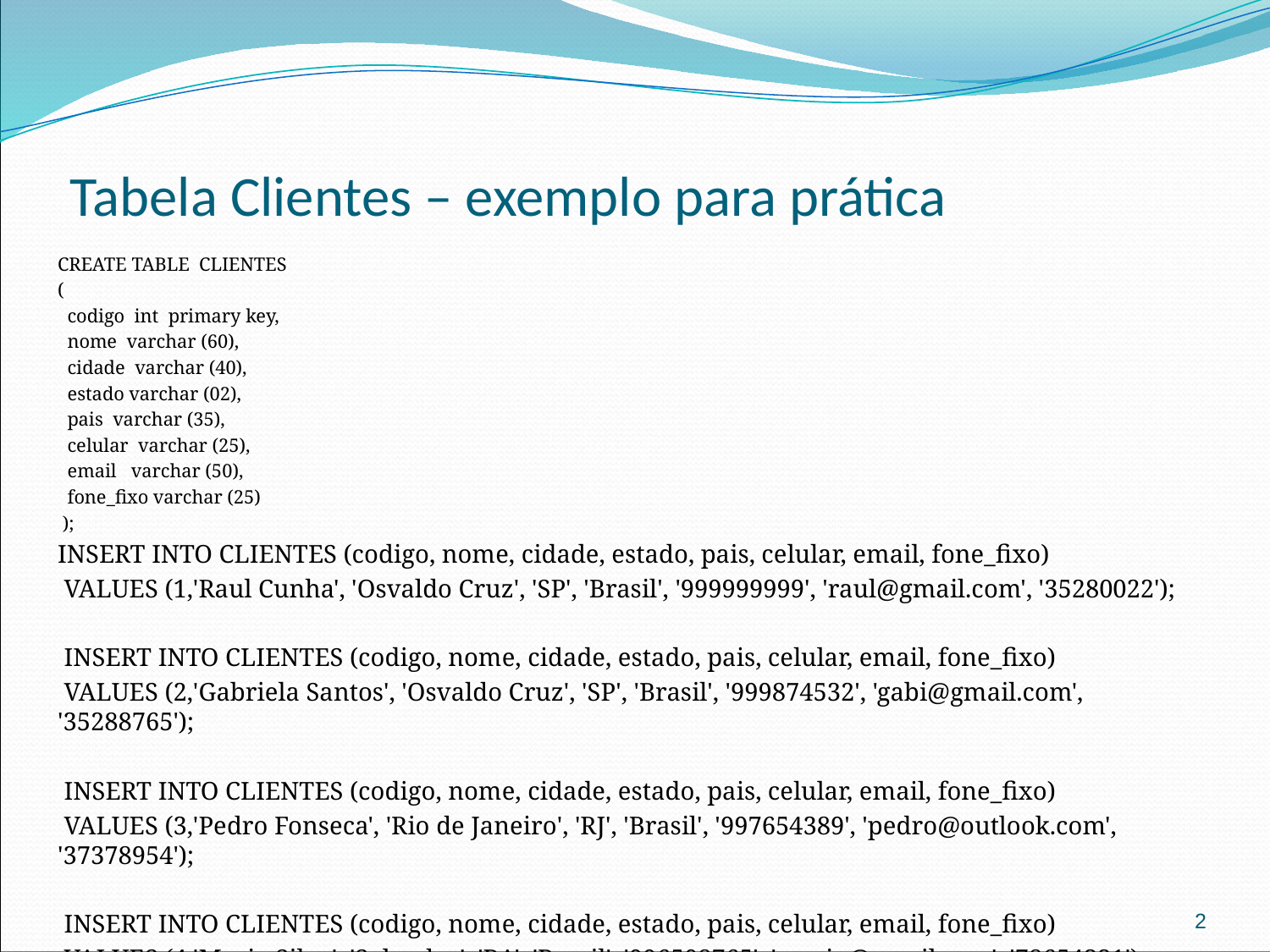

# Tabela Clientes – exemplo para prática
CREATE TABLE  CLIENTES
(
  codigo  int  primary key,
  nome  varchar (60),
  cidade  varchar (40),
  estado varchar (02),
  pais  varchar (35),
  celular  varchar (25),
  email   varchar (50),
  fone_fixo varchar (25)
 );
INSERT INTO CLIENTES (codigo, nome, cidade, estado, pais, celular, email, fone_fixo)
 VALUES (1,'Raul Cunha', 'Osvaldo Cruz', 'SP', 'Brasil', '999999999', 'raul@gmail.com', '35280022');

 INSERT INTO CLIENTES (codigo, nome, cidade, estado, pais, celular, email, fone_fixo)
 VALUES (2,'Gabriela Santos', 'Osvaldo Cruz', 'SP', 'Brasil', '999874532', 'gabi@gmail.com', '35288765');

 INSERT INTO CLIENTES (codigo, nome, cidade, estado, pais, celular, email, fone_fixo)
 VALUES (3,'Pedro Fonseca', 'Rio de Janeiro', 'RJ', 'Brasil', '997654389', 'pedro@outlook.com', '37378954');

 INSERT INTO CLIENTES (codigo, nome, cidade, estado, pais, celular, email, fone_fixo)
 VALUES (4,'Maria Silva', 'Salvador', 'BA', 'Brasil', '996508765', 'maria@gmail.com', '78654321');
2